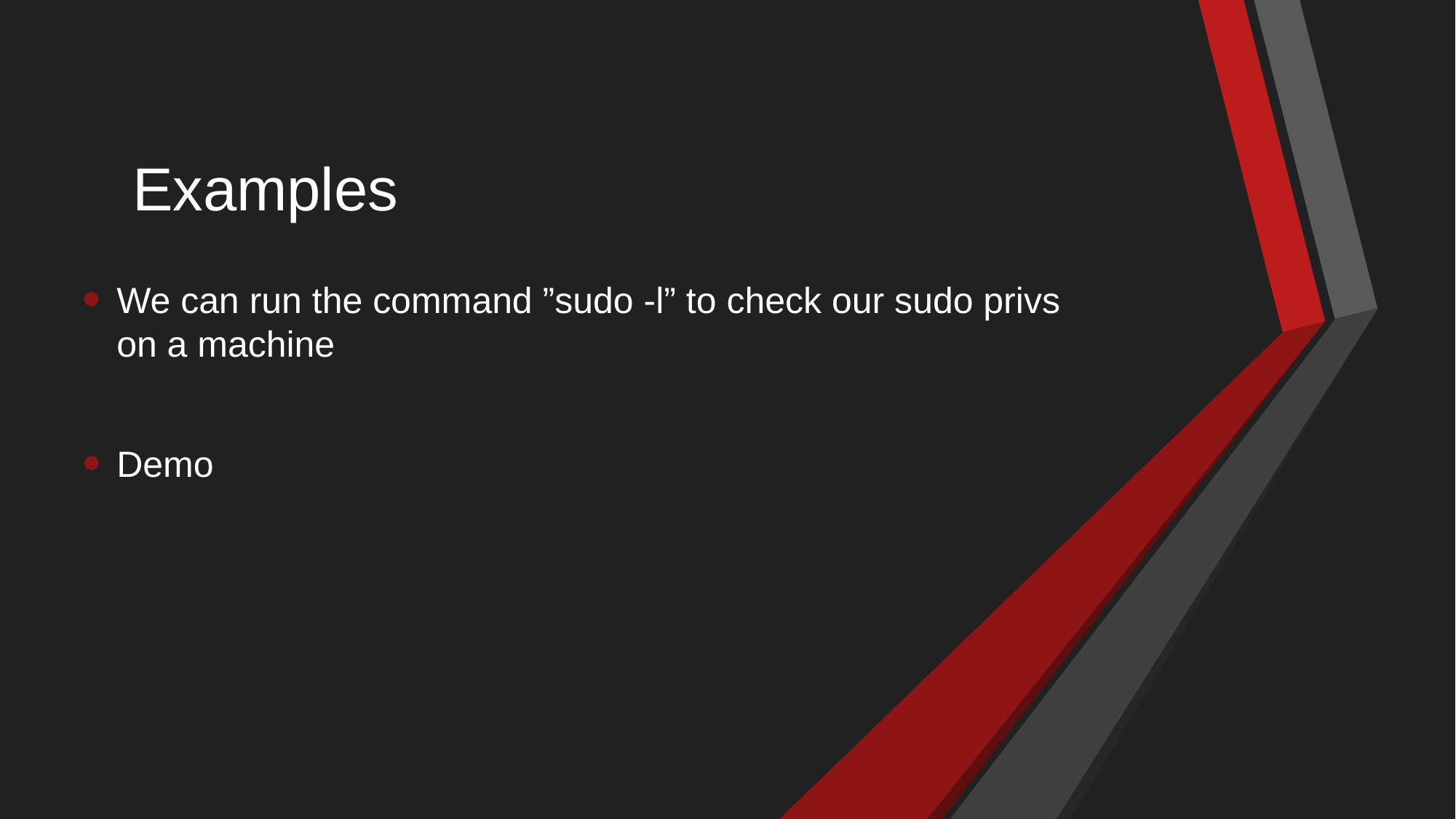

# Examples
We can run the command ”sudo -l” to check our sudo privs on a machine

Demo